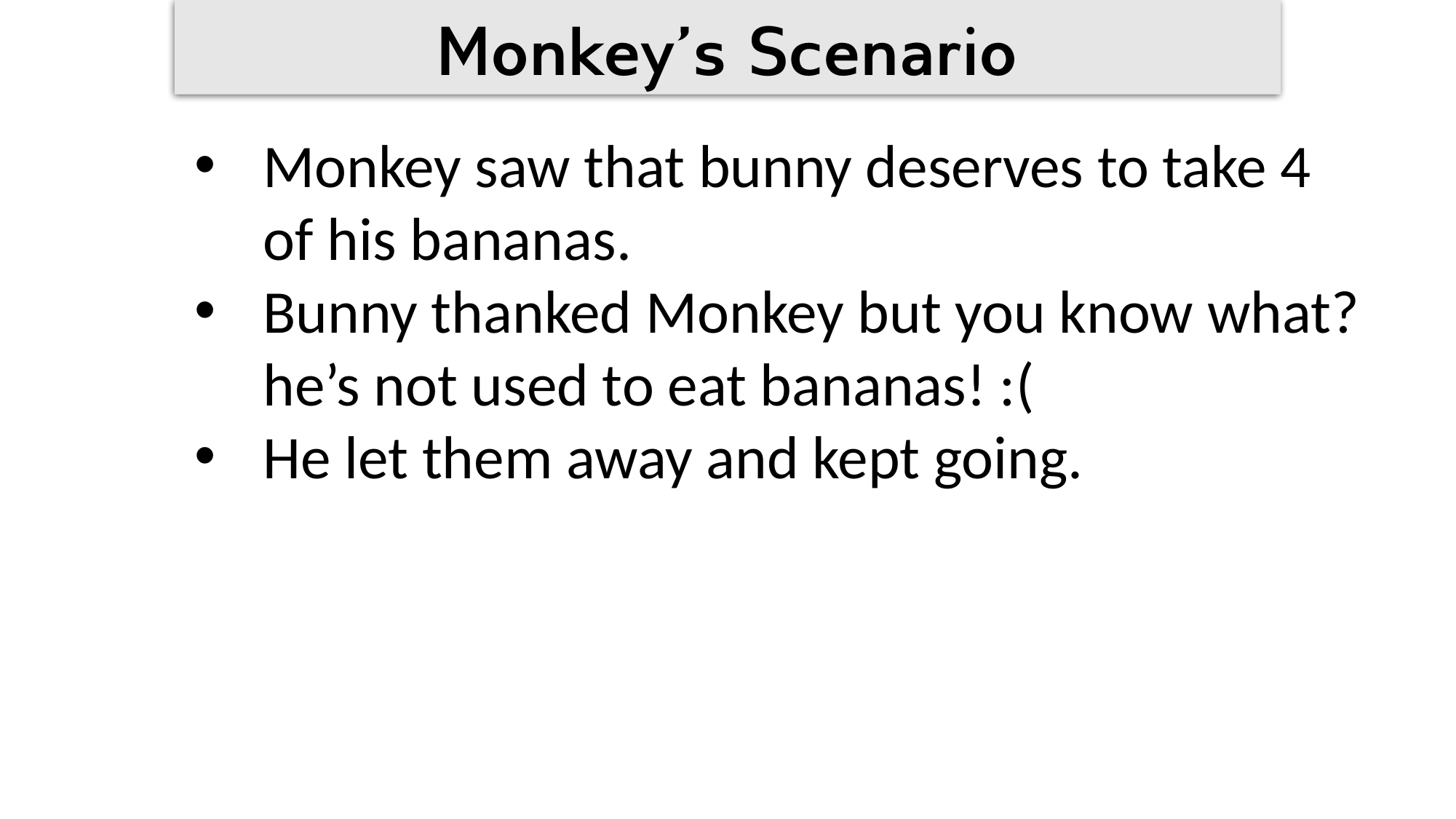

Monkey’s Scenario
Monkey saw that bunny deserves to take 4 of his bananas.
Bunny thanked Monkey but you know what? he’s not used to eat bananas! :(
He let them away and kept going.